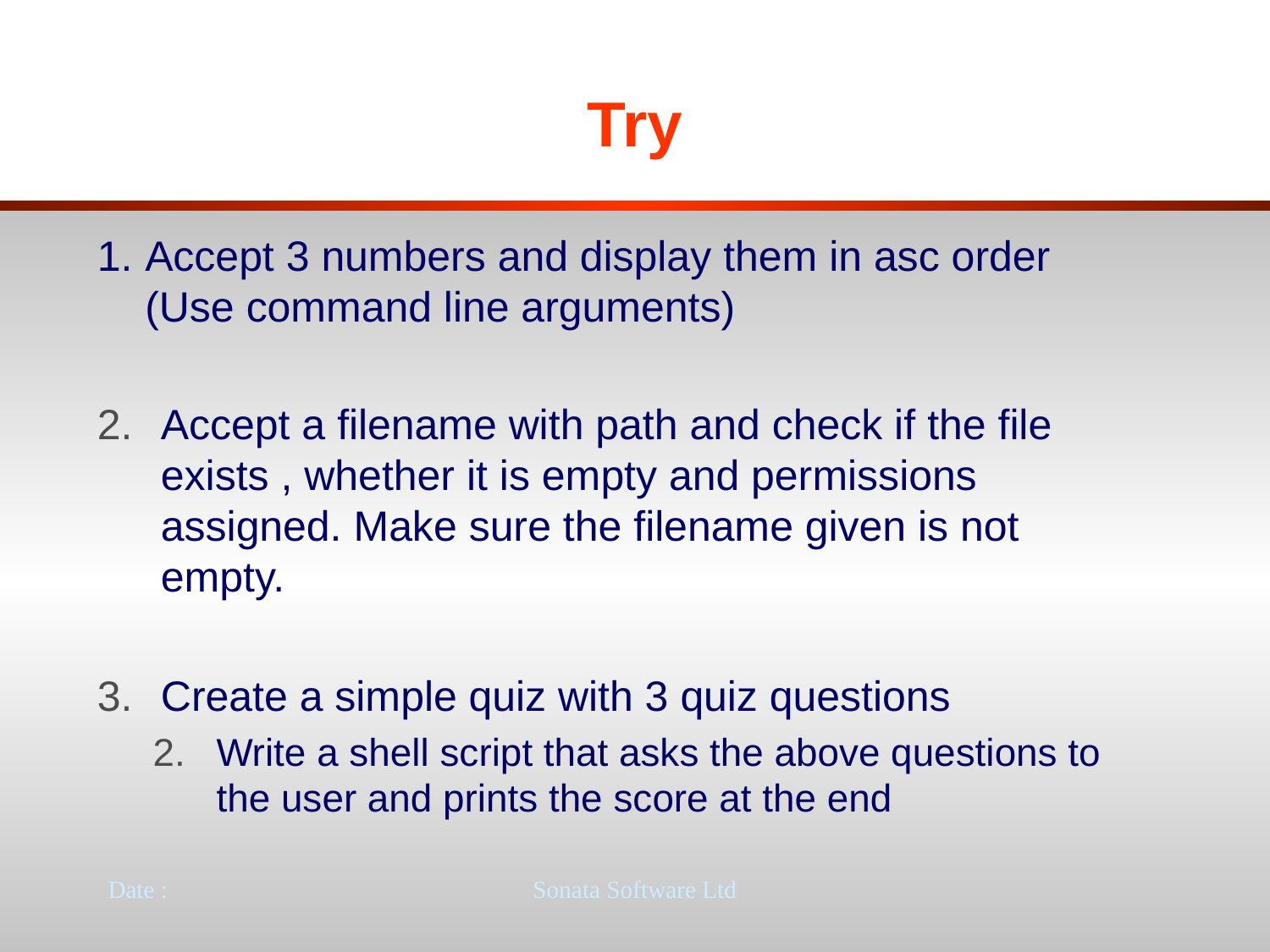

# Try
1.	Accept 3 numbers and display them in asc order (Use command line arguments)

Accept a filename with path and check if the file exists , whether it is empty and permissions assigned. Make sure the filename given is not empty.

Create a simple quiz with 3 quiz questions
Write a shell script that asks the above questions to the user and prints the score at the end

Date :
Sonata Software Ltd